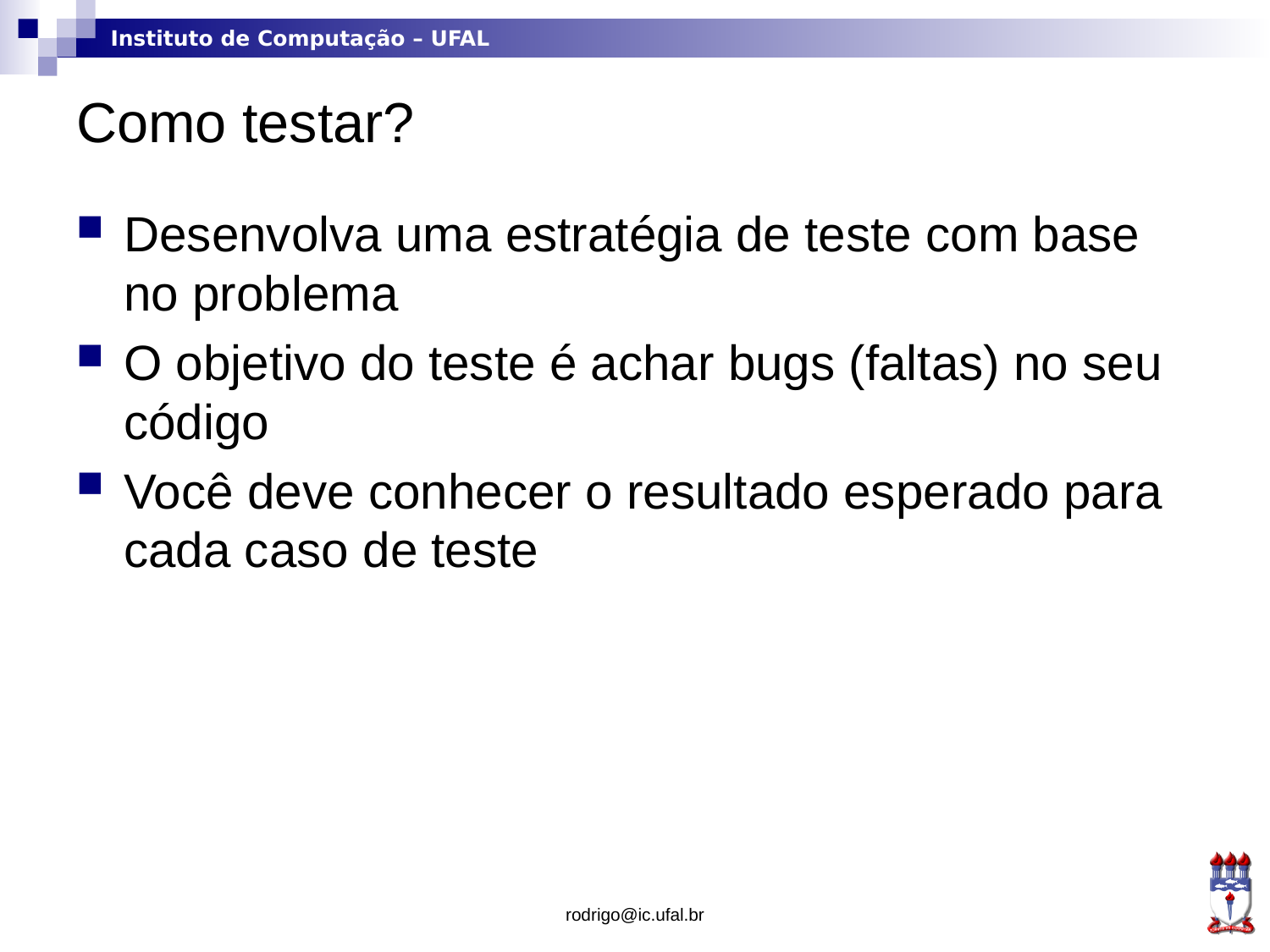

# Como testar?
Desenvolva uma estratégia de teste com base no problema
O objetivo do teste é achar bugs (faltas) no seu código
Você deve conhecer o resultado esperado para cada caso de teste
rodrigo@ic.ufal.br